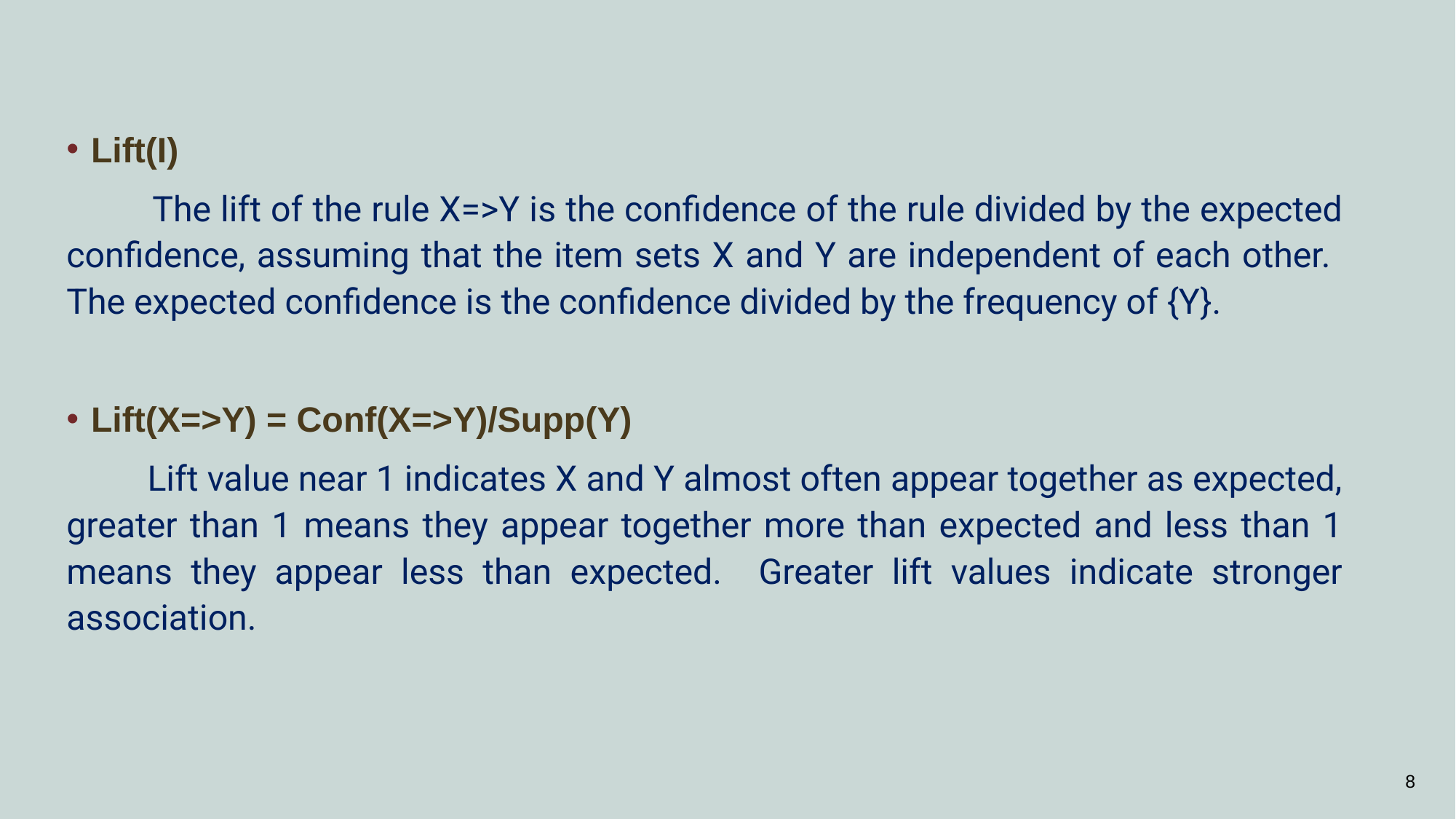

Lift(I)
        The lift of the rule X=>Y is the confidence of the rule divided by the expected confidence, assuming that the item sets X and Y are independent of each other.  The expected confidence is the confidence divided by the frequency of {Y}.

Lift(X=>Y) = Conf(X=>Y)/Supp(Y)
         Lift value near 1 indicates X and Y almost often appear together as expected, greater than 1 means they appear together more than expected and less than 1 means they appear less than expected.  Greater lift values indicate stronger association.

8